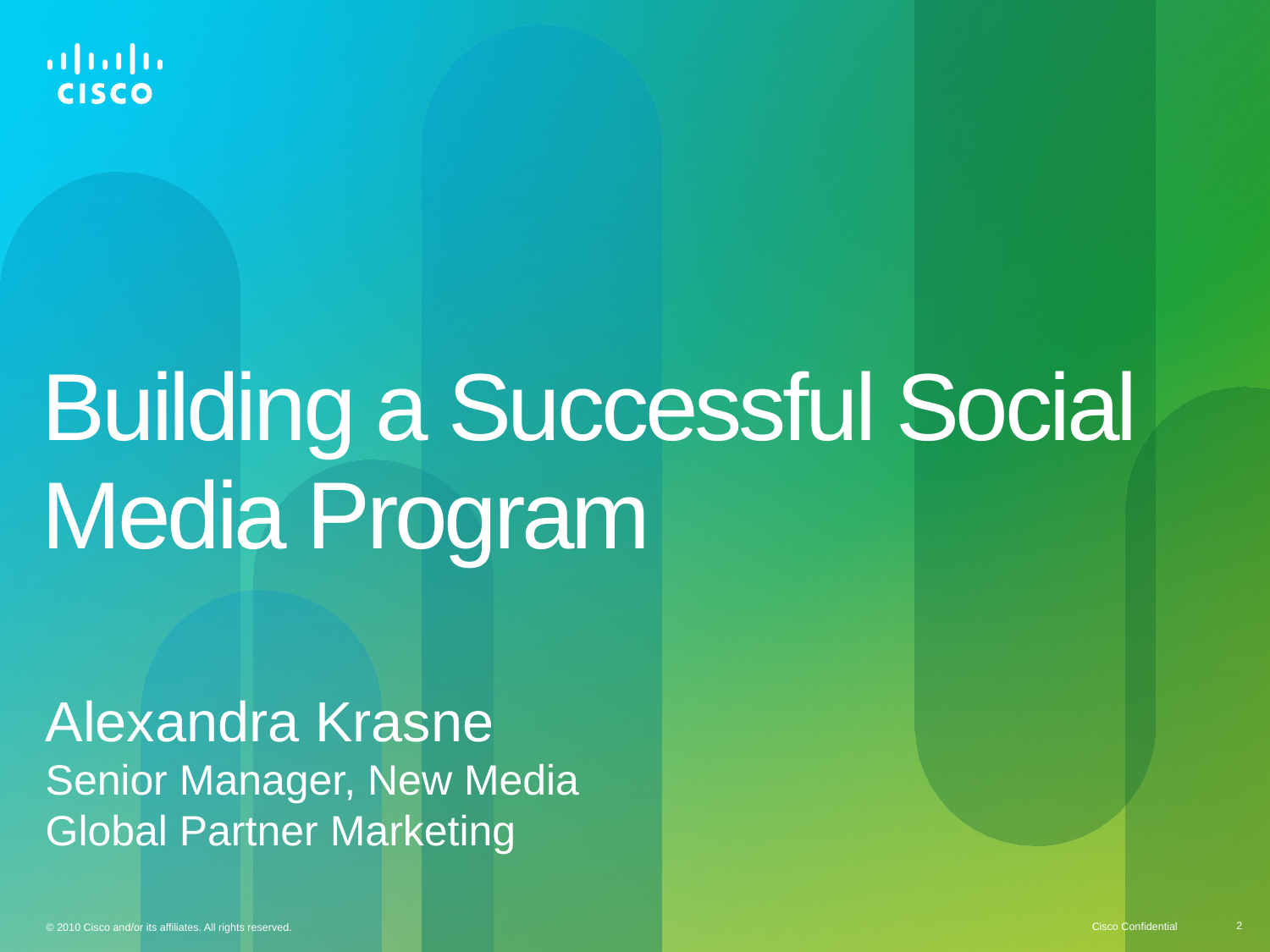

# Building a Successful Social Media Program
Alexandra Krasne
Senior Manager, New Media
Global Partner Marketing